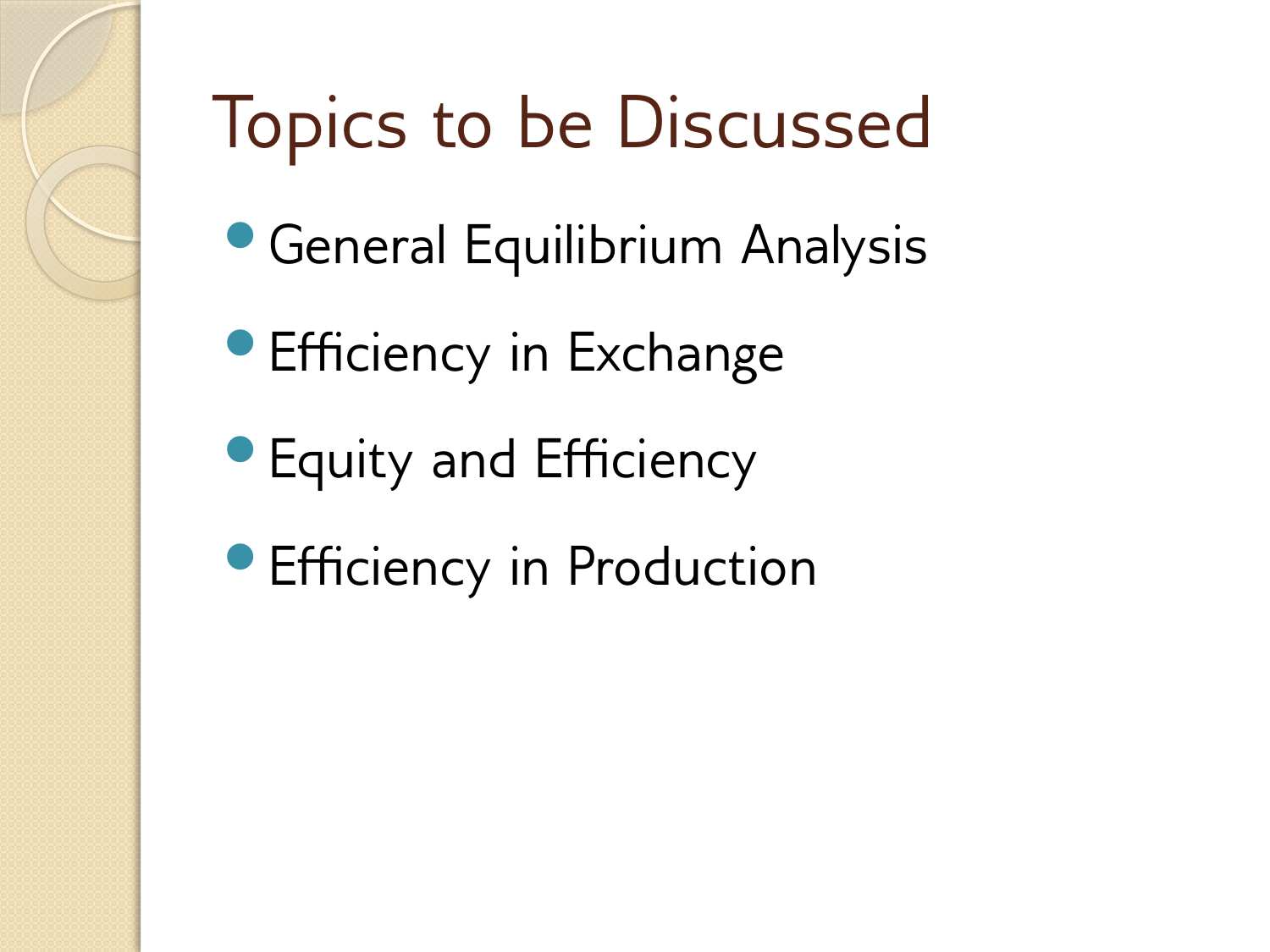

# Topics to be Discussed
General Equilibrium Analysis
Efficiency in Exchange
Equity and Efficiency
Efficiency in Production